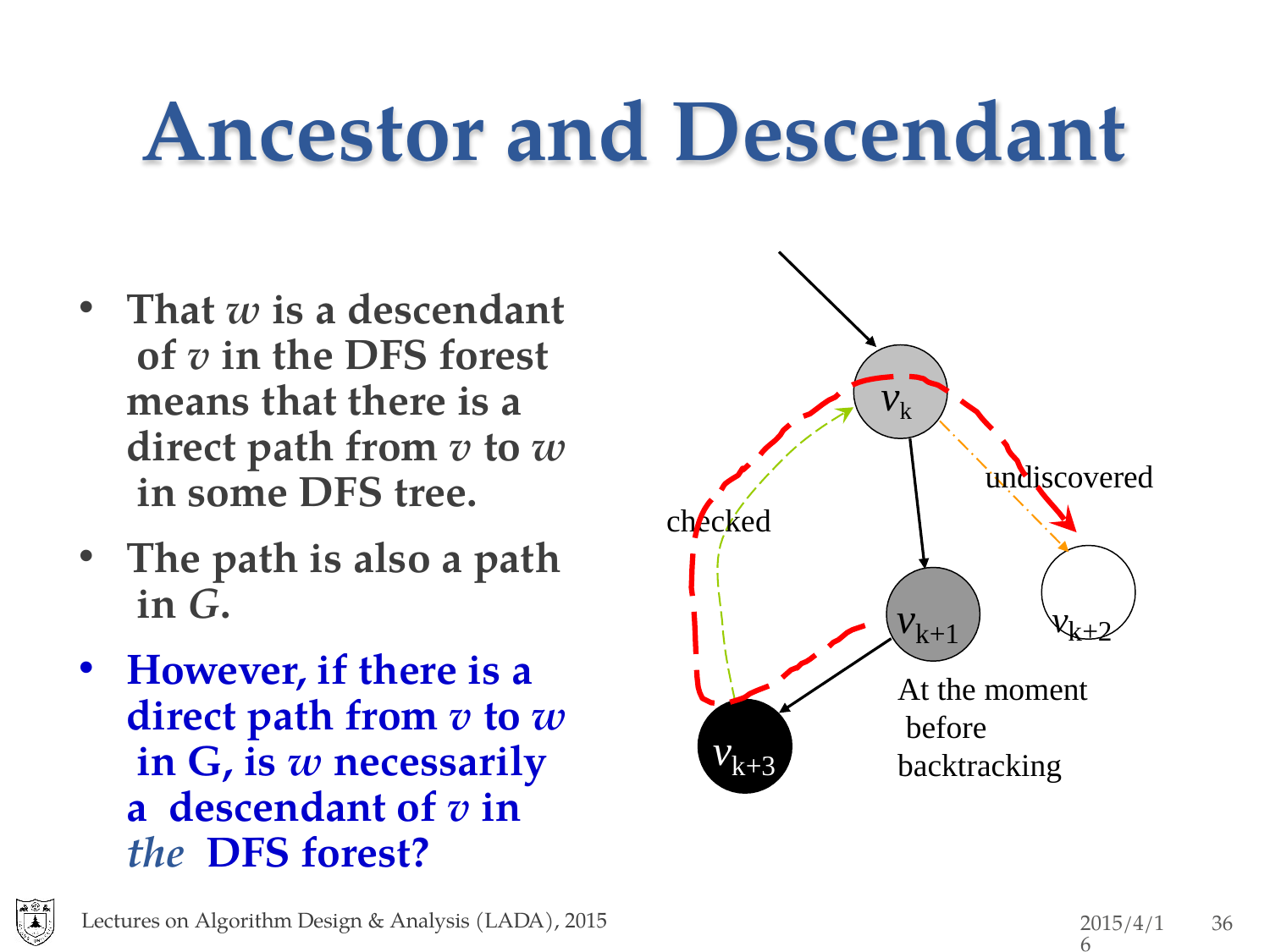

# Ancestor and Descendant

That w is a descendant  of v in the DFS forest  means that there is a  direct path from v to w  in some DFS tree.
The path is also a path  in G.
However, if there is a  direct path from v to w  in G, is w necessarily a  descendant of v in the  DFS forest?

vk

undiscovered
checked

vk+2
v
k+1

At the moment  before  backtracking

v
k+3
Lectures on Algorithm Design & Analysis (LADA), 2015
2015/4/16
36